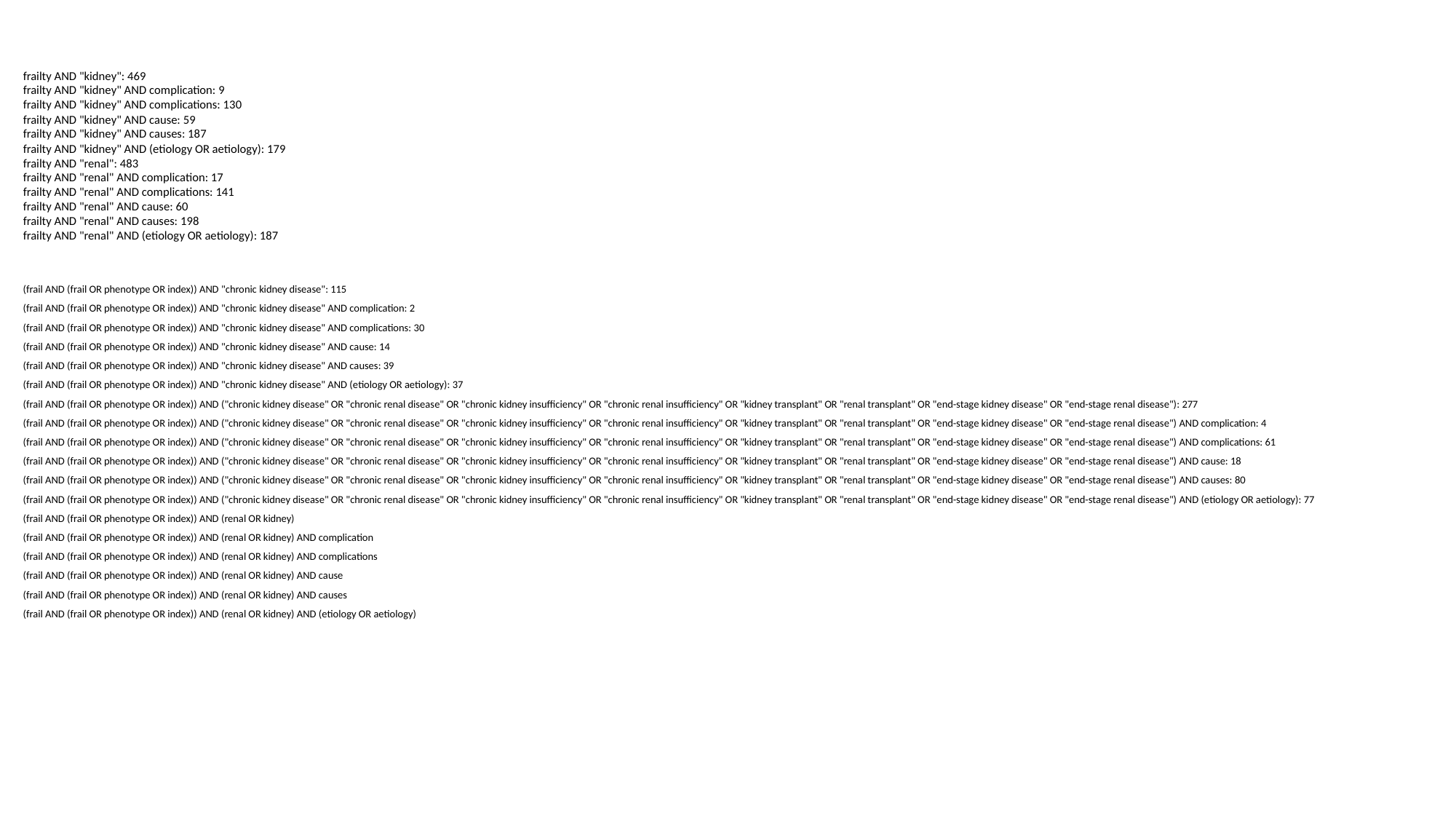

frailty AND "kidney": 469
frailty AND "kidney" AND complication: 9
frailty AND "kidney" AND complications: 130
frailty AND "kidney" AND cause: 59
frailty AND "kidney" AND causes: 187
frailty AND "kidney" AND (etiology OR aetiology): 179
frailty AND "renal": 483
frailty AND "renal" AND complication: 17
frailty AND "renal" AND complications: 141
frailty AND "renal" AND cause: 60
frailty AND "renal" AND causes: 198
frailty AND "renal" AND (etiology OR aetiology): 187
(frail AND (frail OR phenotype OR index)) AND "chronic kidney disease": 115
(frail AND (frail OR phenotype OR index)) AND "chronic kidney disease" AND complication: 2
(frail AND (frail OR phenotype OR index)) AND "chronic kidney disease" AND complications: 30
(frail AND (frail OR phenotype OR index)) AND "chronic kidney disease" AND cause: 14
(frail AND (frail OR phenotype OR index)) AND "chronic kidney disease" AND causes: 39
(frail AND (frail OR phenotype OR index)) AND "chronic kidney disease" AND (etiology OR aetiology): 37
(frail AND (frail OR phenotype OR index)) AND ("chronic kidney disease" OR "chronic renal disease" OR "chronic kidney insufficiency" OR "chronic renal insufficiency" OR "kidney transplant" OR "renal transplant" OR "end-stage kidney disease" OR "end-stage renal disease"): 277
(frail AND (frail OR phenotype OR index)) AND ("chronic kidney disease" OR "chronic renal disease" OR "chronic kidney insufficiency" OR "chronic renal insufficiency" OR "kidney transplant" OR "renal transplant" OR "end-stage kidney disease" OR "end-stage renal disease") AND complication: 4
(frail AND (frail OR phenotype OR index)) AND ("chronic kidney disease" OR "chronic renal disease" OR "chronic kidney insufficiency" OR "chronic renal insufficiency" OR "kidney transplant" OR "renal transplant" OR "end-stage kidney disease" OR "end-stage renal disease") AND complications: 61
(frail AND (frail OR phenotype OR index)) AND ("chronic kidney disease" OR "chronic renal disease" OR "chronic kidney insufficiency" OR "chronic renal insufficiency" OR "kidney transplant" OR "renal transplant" OR "end-stage kidney disease" OR "end-stage renal disease") AND cause: 18
(frail AND (frail OR phenotype OR index)) AND ("chronic kidney disease" OR "chronic renal disease" OR "chronic kidney insufficiency" OR "chronic renal insufficiency" OR "kidney transplant" OR "renal transplant" OR "end-stage kidney disease" OR "end-stage renal disease") AND causes: 80
(frail AND (frail OR phenotype OR index)) AND ("chronic kidney disease" OR "chronic renal disease" OR "chronic kidney insufficiency" OR "chronic renal insufficiency" OR "kidney transplant" OR "renal transplant" OR "end-stage kidney disease" OR "end-stage renal disease") AND (etiology OR aetiology): 77
(frail AND (frail OR phenotype OR index)) AND (renal OR kidney)
(frail AND (frail OR phenotype OR index)) AND (renal OR kidney) AND complication
(frail AND (frail OR phenotype OR index)) AND (renal OR kidney) AND complications
(frail AND (frail OR phenotype OR index)) AND (renal OR kidney) AND cause
(frail AND (frail OR phenotype OR index)) AND (renal OR kidney) AND causes
(frail AND (frail OR phenotype OR index)) AND (renal OR kidney) AND (etiology OR aetiology)